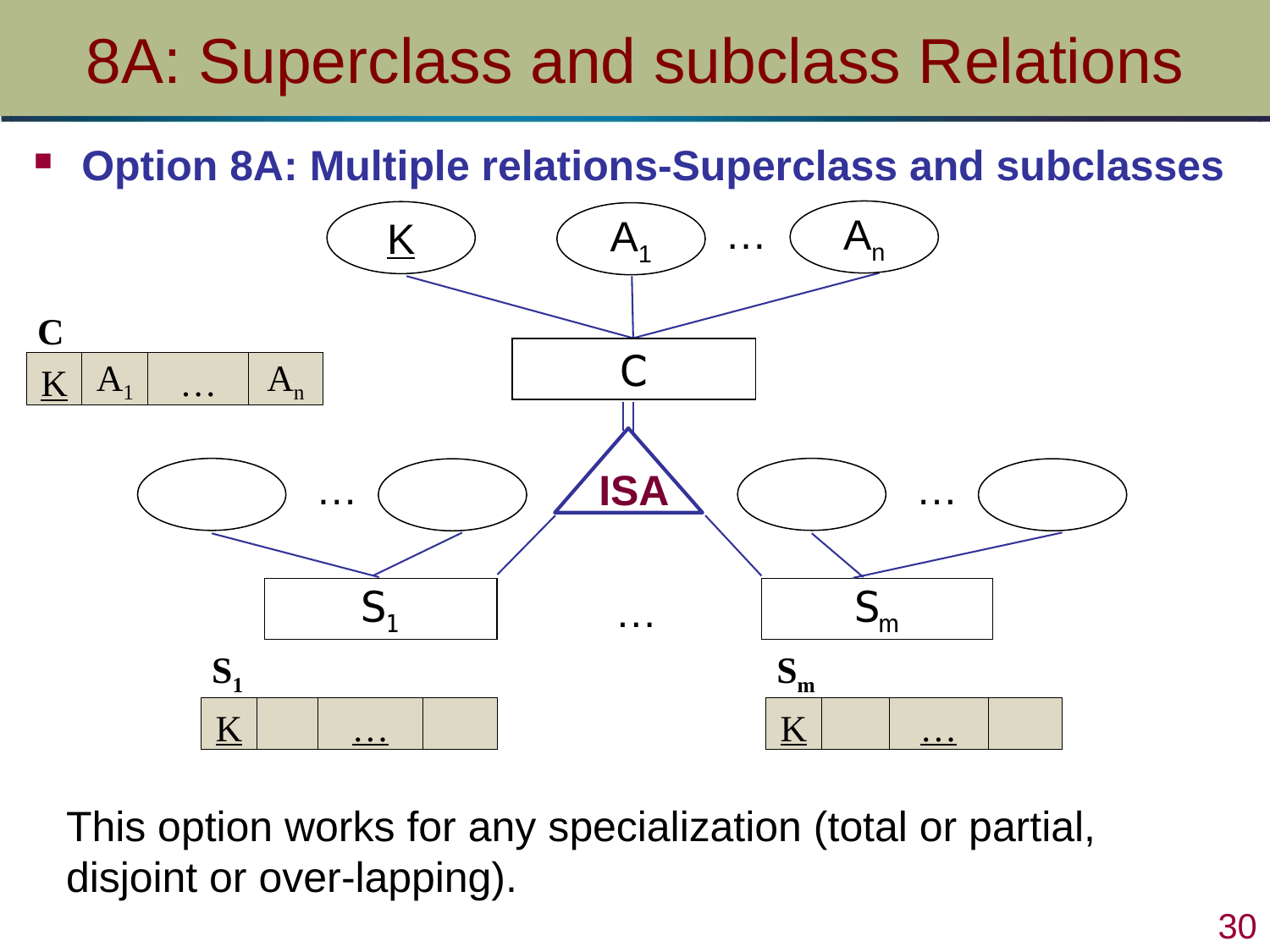

# 8A: Superclass and subclass Relations
Option 8A: Multiple relations-Superclass and subclasses
…
An
K
A1

| C |  |  |  |
| --- | --- | --- | --- |
| K | A1 | … | An |
C

…
…
ISA

S1
…
Sm
| S1 |  |  |  |
| --- | --- | --- | --- |
| K |  | … |  |
| Sm |  |  |  |
| --- | --- | --- | --- |
| K |  | … |  |
This option works for any specialization (total or partial, disjoint or over-lapping).
 30